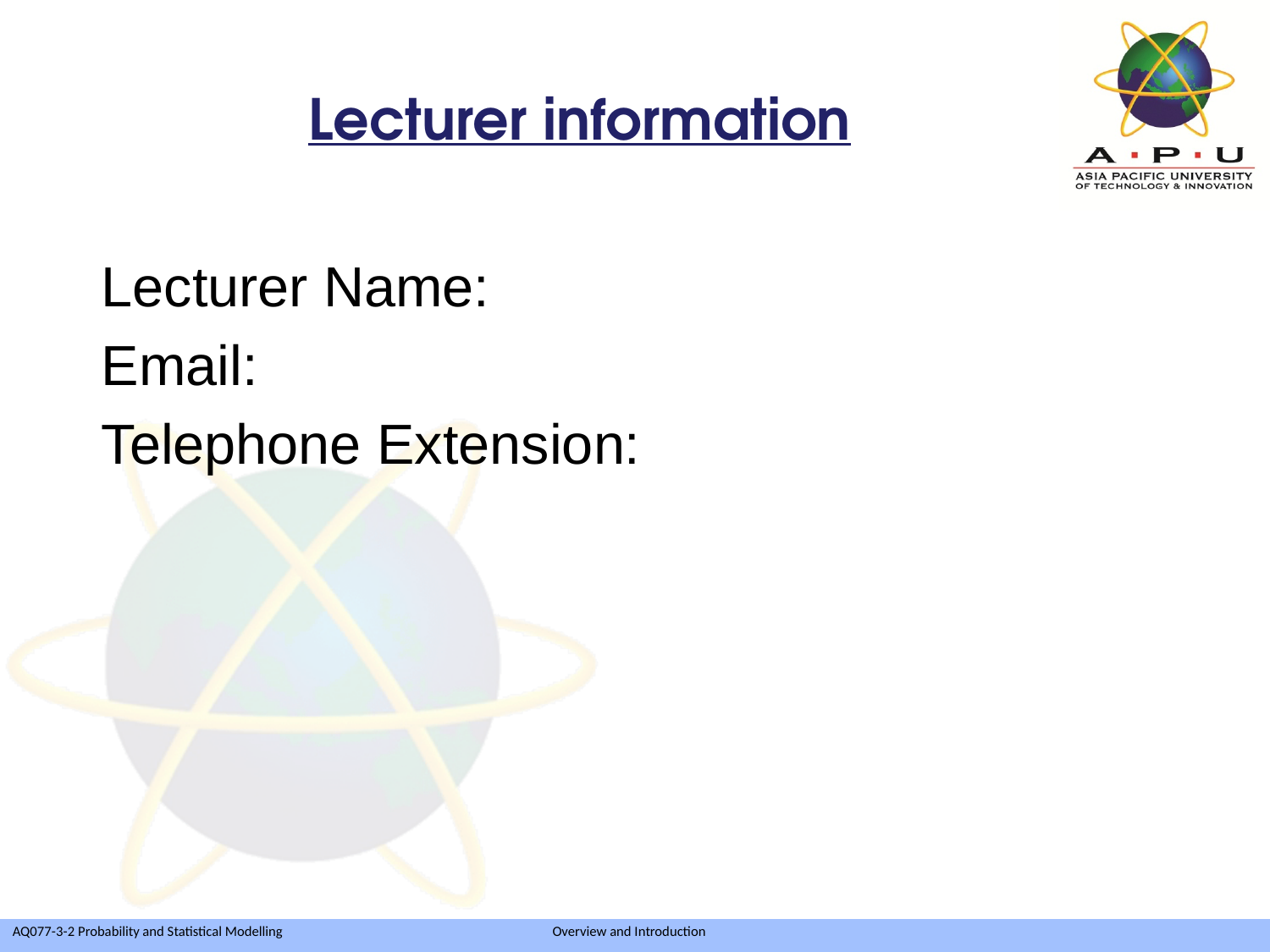

Lecturer information
Lecturer Name:
Email:
Telephone Extension: